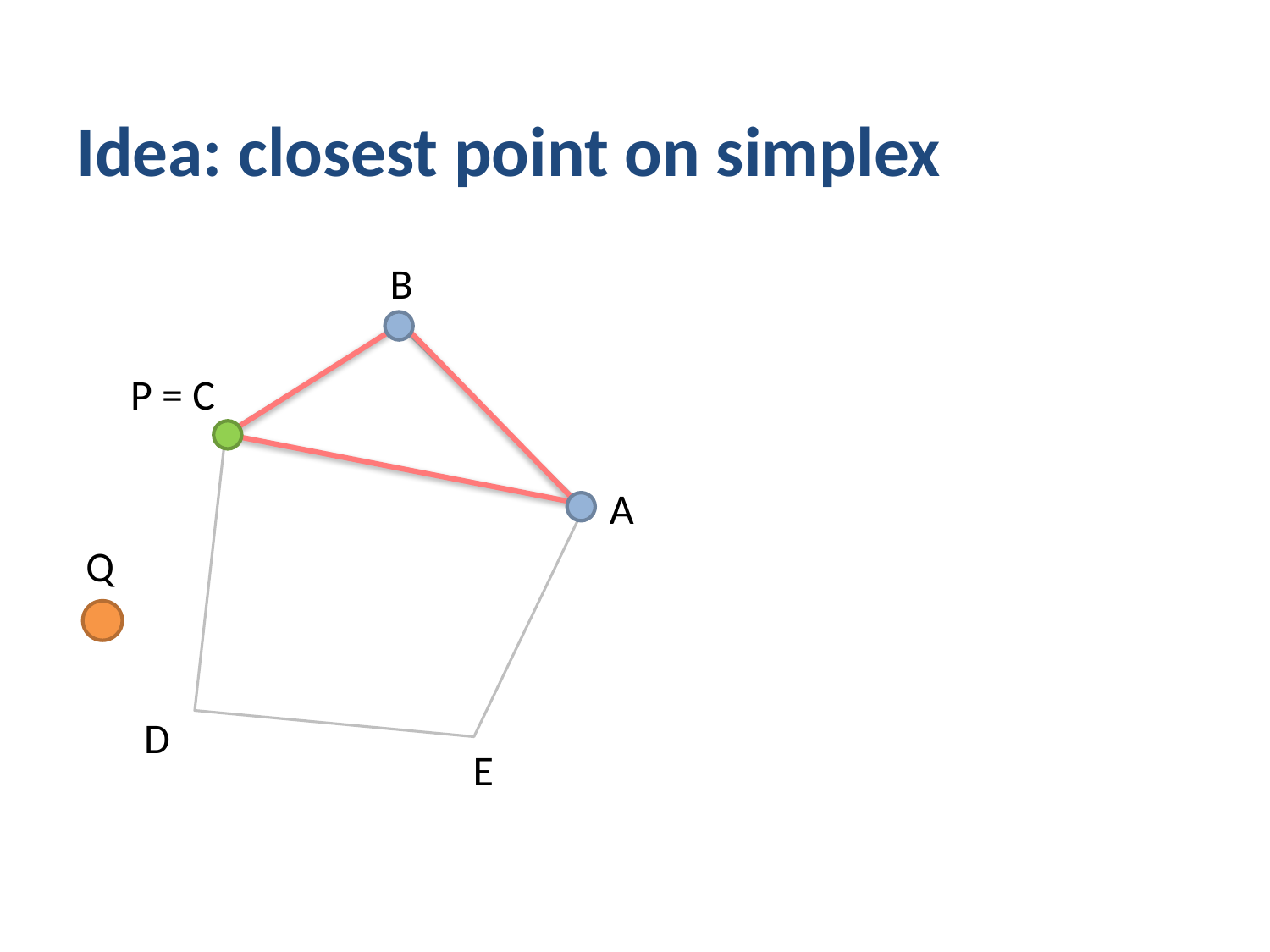

# Idea: closest point on simplex
B

P = C

A

Q

D
E